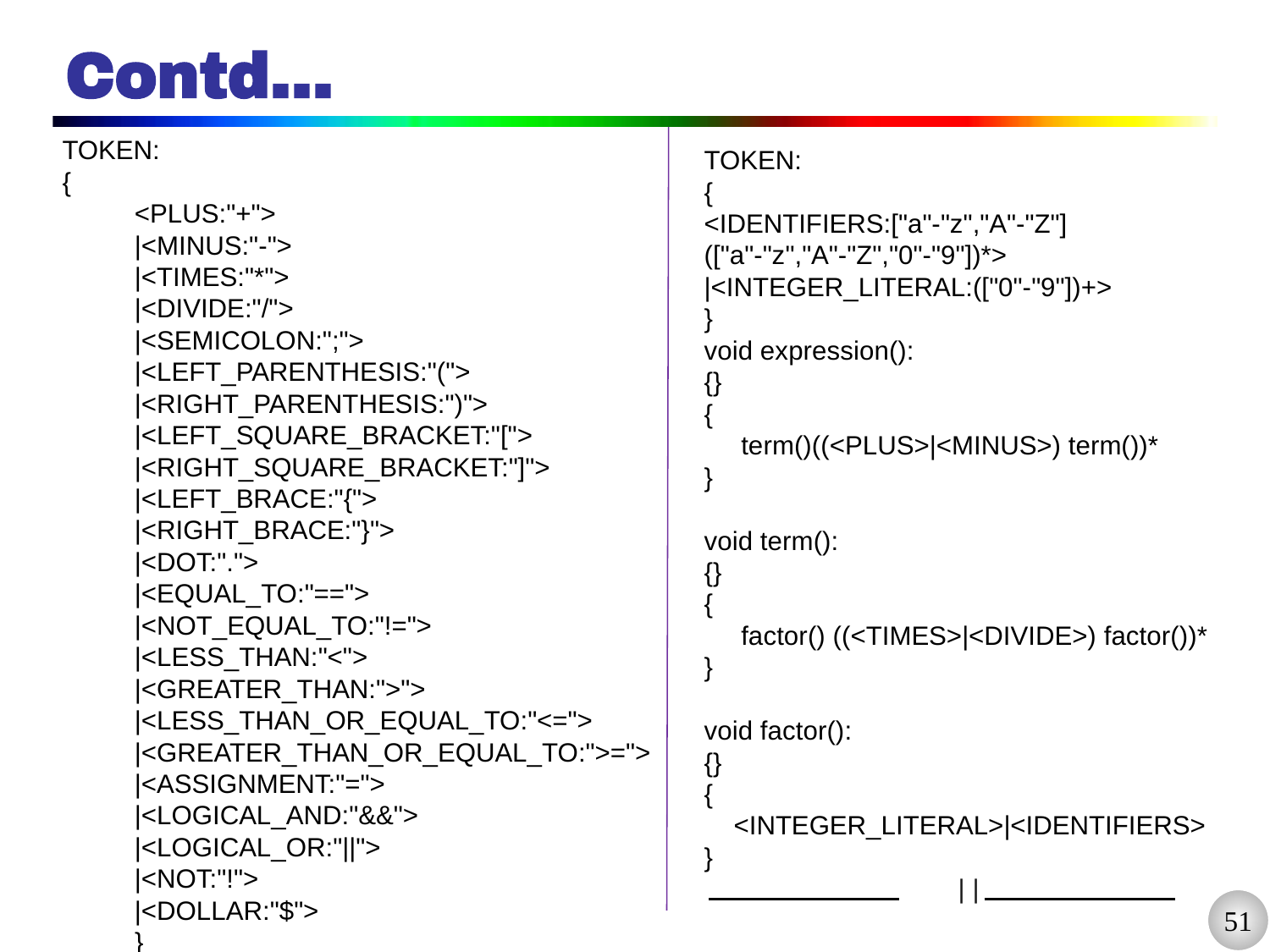

# Contd…
TOKEN:
{
<PLUS:"+">
|<MINUS:"-">
|<TIMES:"*">
|<DIVIDE:"/">
|<SEMICOLON:";">
|<LEFT_PARENTHESIS:"(">
|<RIGHT_PARENTHESIS:")">
|<LEFT_SQUARE_BRACKET:"[">
|<RIGHT_SQUARE_BRACKET:"]">
|<LEFT_BRACE:"{">
|<RIGHT_BRACE:"}">
|<DOT:".">
|<EQUAL_TO:"==">
|<NOT_EQUAL_TO:"!=">
|<LESS_THAN:"<">
|<GREATER_THAN:">">
|<LESS_THAN_OR_EQUAL_TO:"<=">
|<GREATER_THAN_OR_EQUAL_TO:">=">
|<ASSIGNMENT:"=">
|<LOGICAL_AND:"&&">
|<LOGICAL_OR:"||">
|<NOT:"!">
|<DOLLAR:"$">
}
TOKEN:
{
<IDENTIFIERS:["a"-"z","A"-"Z"](["a"-"z","A"-"Z","0"-"9"])*>
|<INTEGER_LITERAL:(["0"-"9"])+>
}
void expression():
{}
{
     term()((<PLUS>|<MINUS>) term())*
}

void term():
{}
{
     factor() ((<TIMES>|<DIVIDE>) factor())*
}

void factor():
{}
{
    <INTEGER_LITERAL>|<IDENTIFIERS>
}
		| |